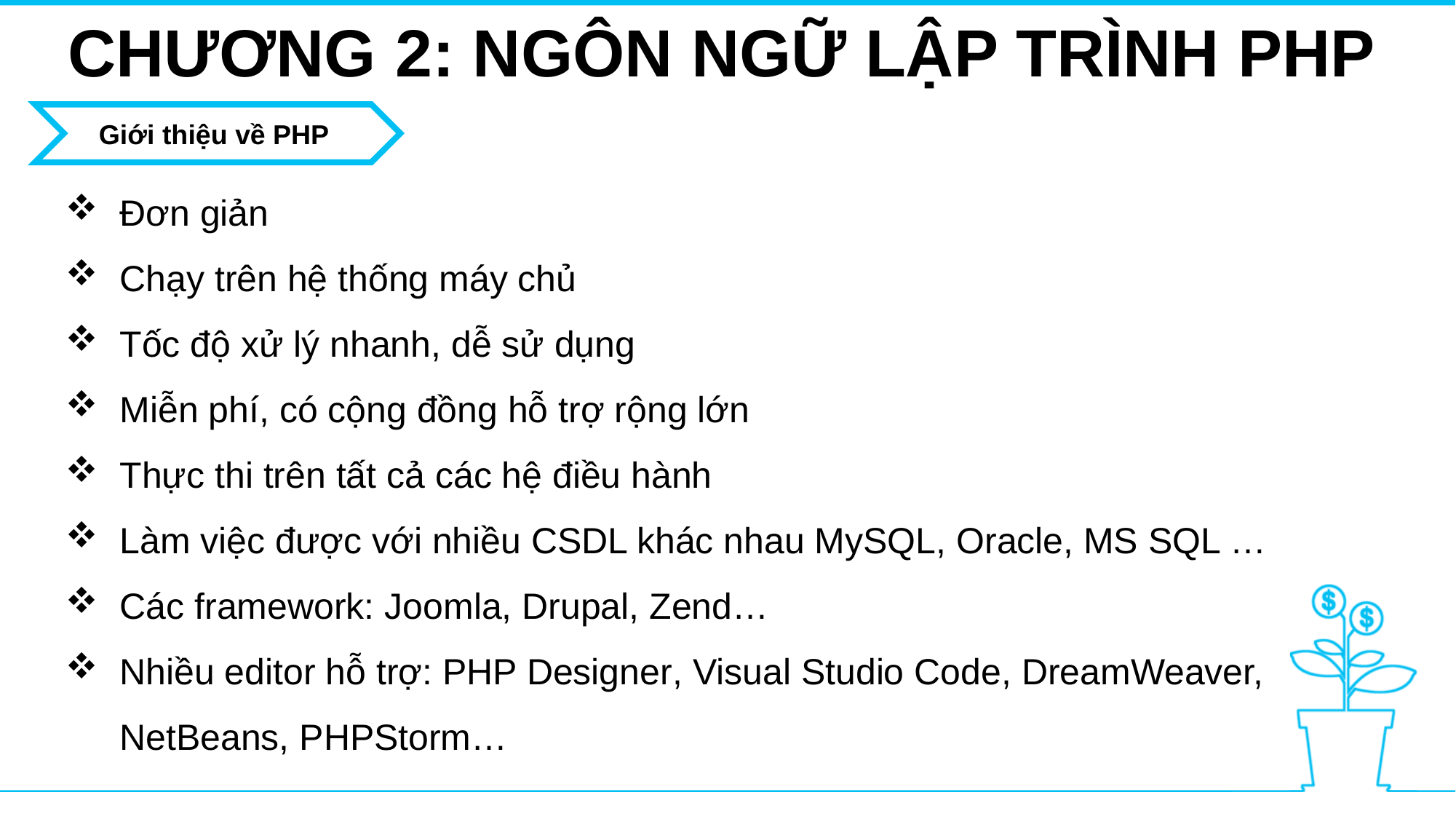

CHƯƠNG 2: NGÔN NGỮ LẬP TRÌNH PHP
Giới thiệu về PHP
Đơn giản
Chạy trên hệ thống máy chủ
Tốc độ xử lý nhanh, dễ sử dụng
Miễn phí, có cộng đồng hỗ trợ rộng lớn
Thực thi trên tất cả các hệ điều hành
Làm việc được với nhiều CSDL khác nhau MySQL, Oracle, MS SQL …
Các framework: Joomla, Drupal, Zend…
Nhiều editor hỗ trợ: PHP Designer, Visual Studio Code, DreamWeaver, NetBeans, PHPStorm…
Là chương trình chạy trên máy tính/mobile
Sử dụng ngôn ngữ lập trình để phát triển